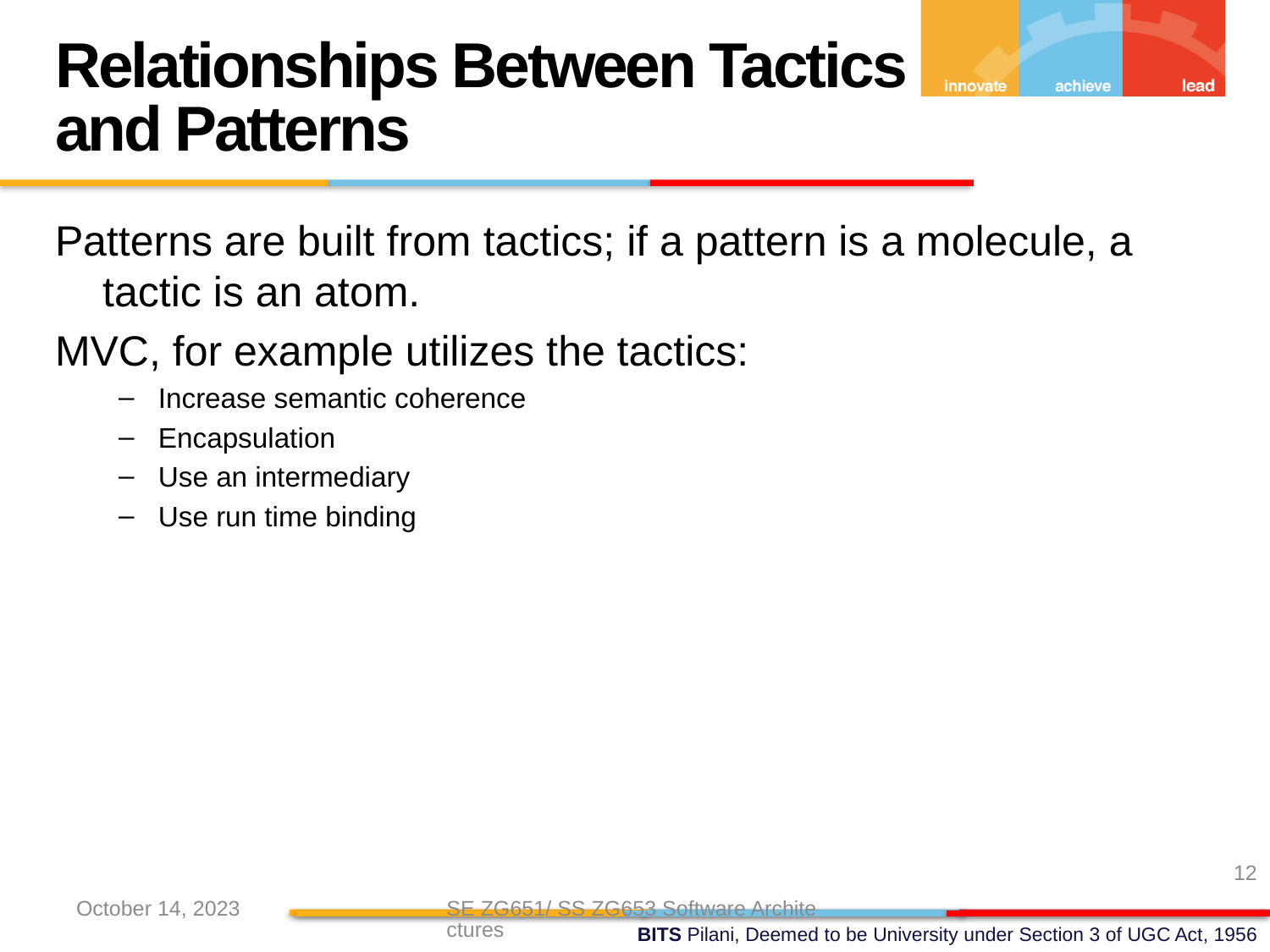

Relationships Between Tactics and Patterns
Patterns are built from tactics; if a pattern is a molecule, a tactic is an atom.
MVC, for example utilizes the tactics:
Increase semantic coherence
Encapsulation
Use an intermediary
Use run time binding
12
October 14, 2023
SE ZG651/ SS ZG653 Software Architectures